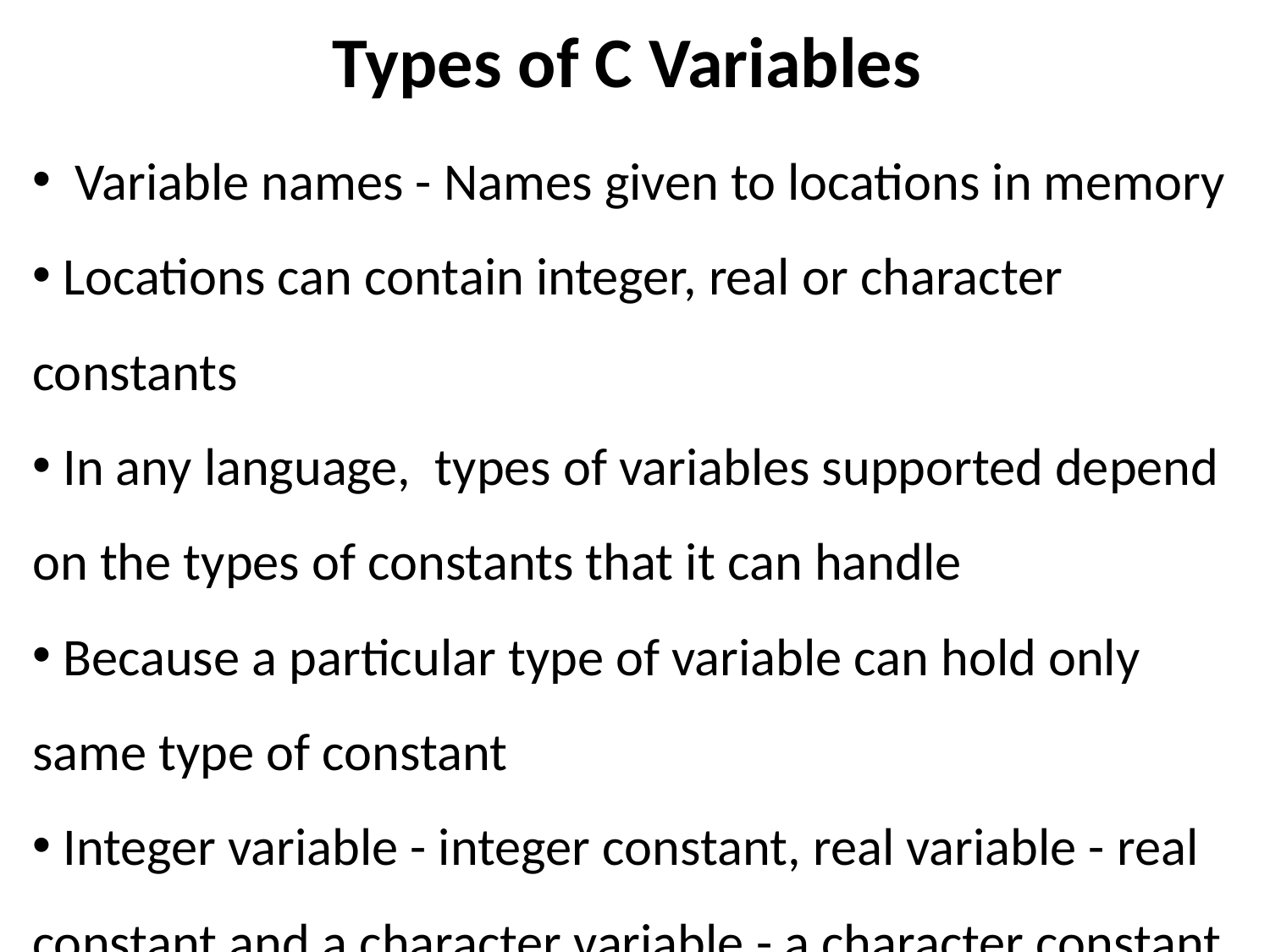

# Types of C Variables
  Variable names - Names given to locations in memory
 Locations can contain integer, real or character constants
 In any language,  types of variables supported depend on the types of constants that it can handle
 Because a particular type of variable can hold only same type of constant
 Integer variable - integer constant, real variable - real constant and a character variable - a character constant